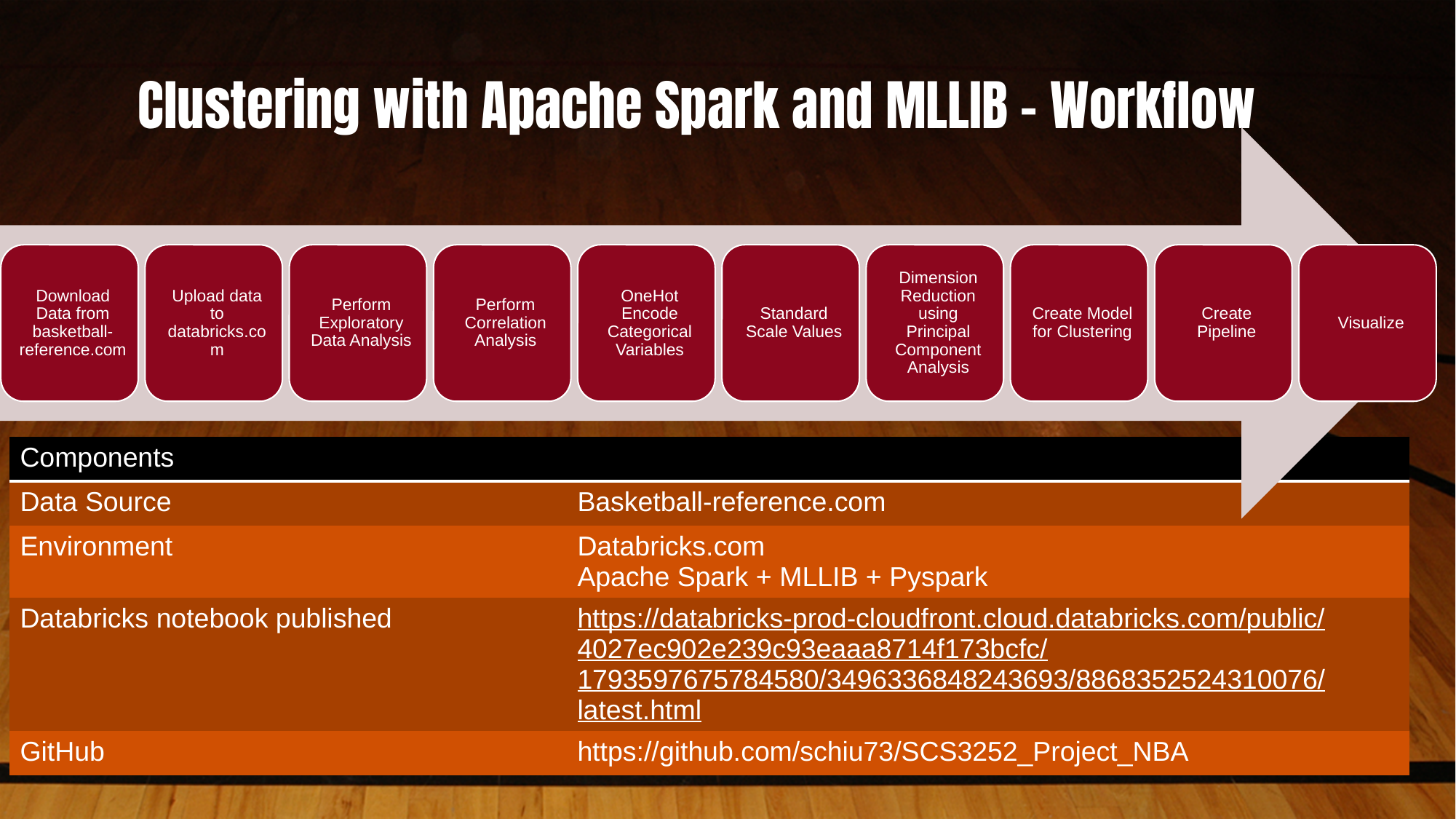

# Clustering with Apache Spark and MLLIB - Workflow
Download Data from basketball-reference.com
Upload data to databricks.com
Perform Exploratory Data Analysis
Perform Correlation Analysis
OneHot Encode Categorical Variables
Standard Scale Values
Dimension Reduction using Principal Component Analysis
Create Model for Clustering
Create Pipeline
Visualize
| Components |  |
| --- | --- |
| Data Source | Basketball-reference.com |
| Environment | Databricks.com Apache Spark + MLLIB + Pyspark |
| Databricks notebook published | https://databricks-prod-cloudfront.cloud.databricks.com/public/4027ec902e239c93eaaa8714f173bcfc/1793597675784580/3496336848243693/8868352524310076/latest.html |
| GitHub | https://github.com/schiu73/SCS3252\_Project\_NBA |